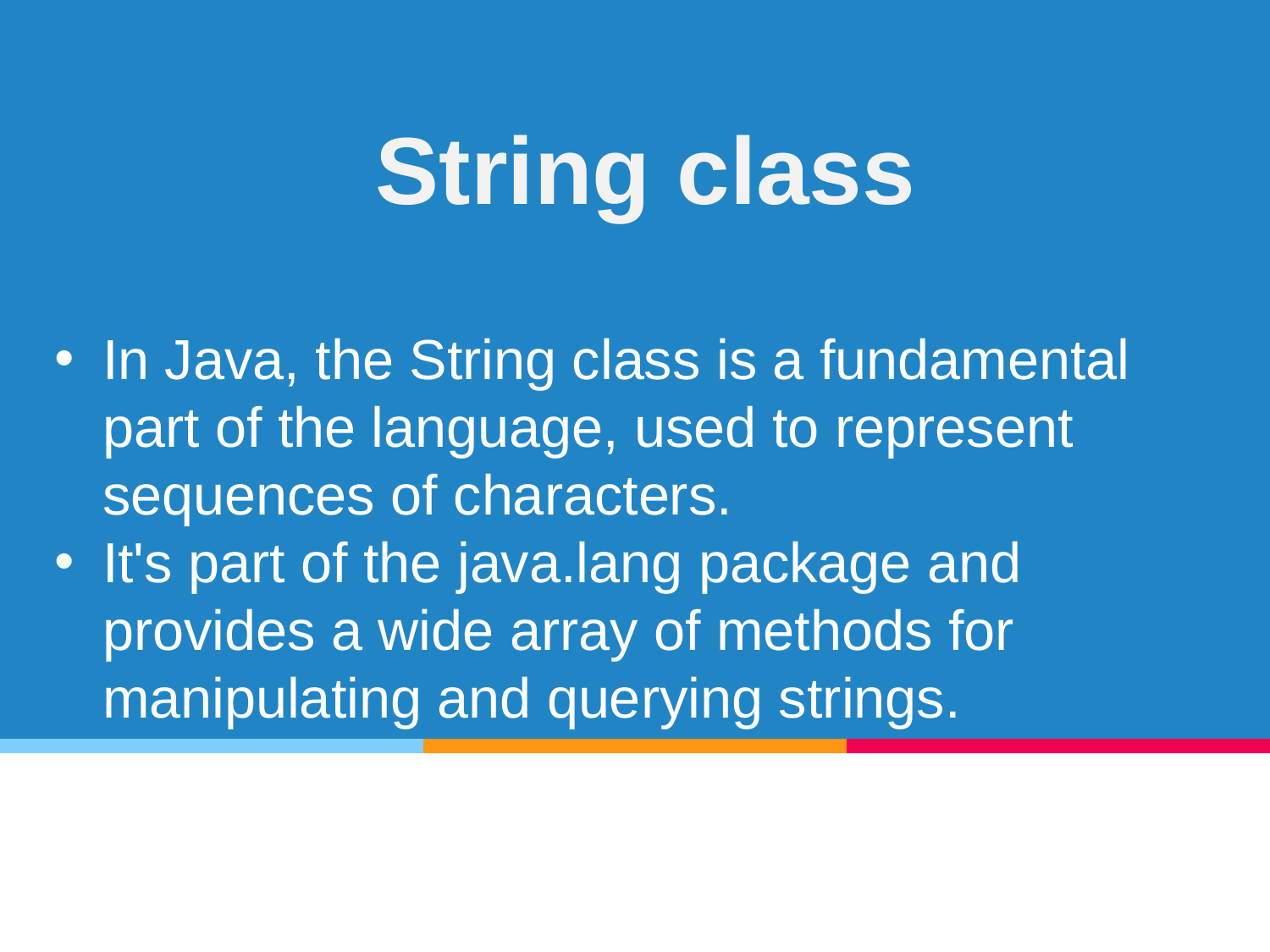

# String class
In Java, the String class is a fundamental part of the language, used to represent sequences of characters.
It's part of the java.lang package and provides a wide array of methods for manipulating and querying strings.